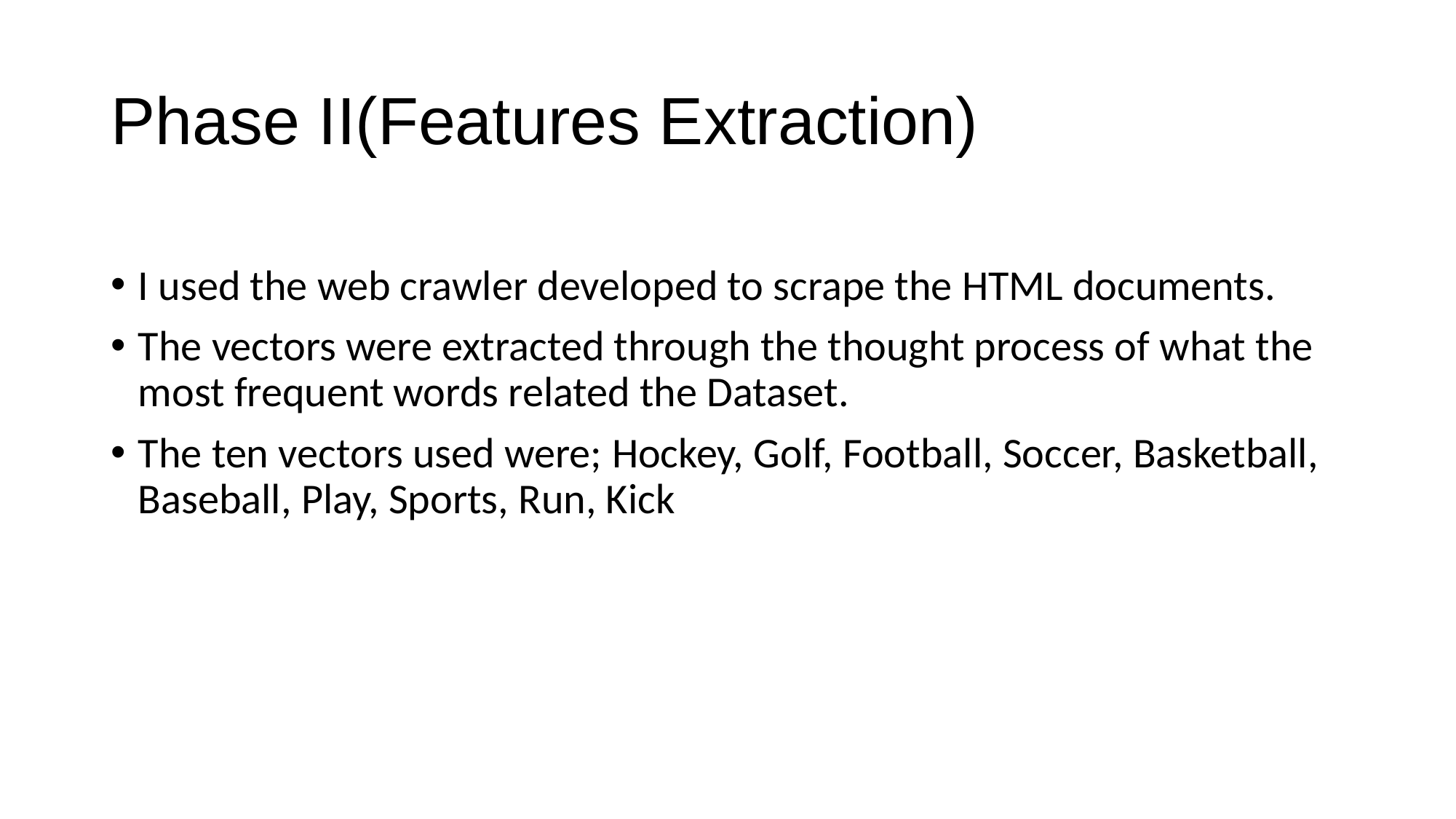

# Phase II(Features Extraction)

I used the web crawler developed to scrape the HTML documents.
The vectors were extracted through the thought process of what the most frequent words related the Dataset.
The ten vectors used were; Hockey, Golf, Football, Soccer, Basketball,  Baseball, Play, Sports, Run, Kick